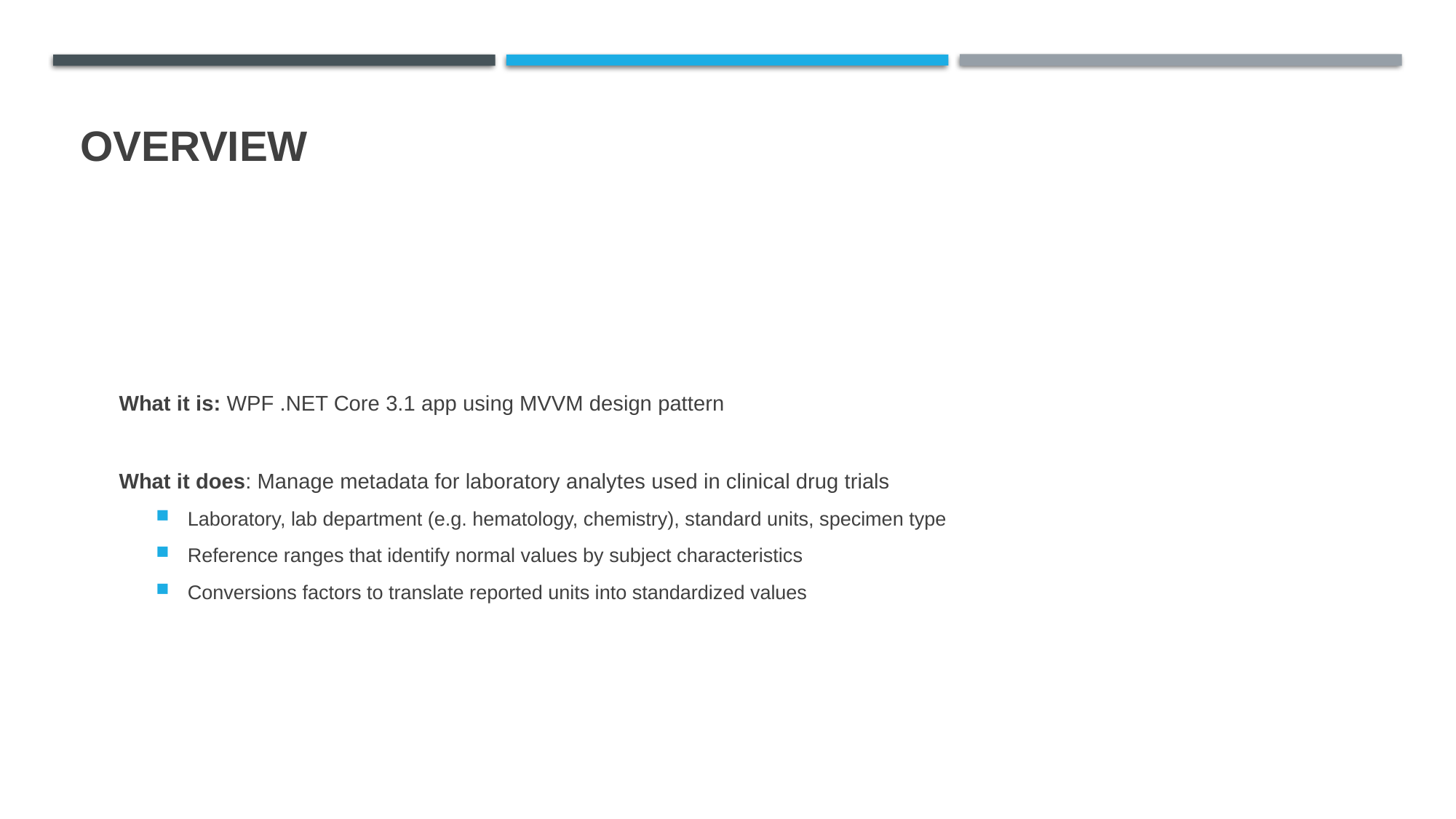

# Overview
What it is: WPF .NET Core 3.1 app using MVVM design pattern

What it does: Manage metadata for laboratory analytes used in clinical drug trials
Laboratory, lab department (e.g. hematology, chemistry), standard units, specimen type
Reference ranges that identify normal values by subject characteristics
Conversions factors to translate reported units into standardized values